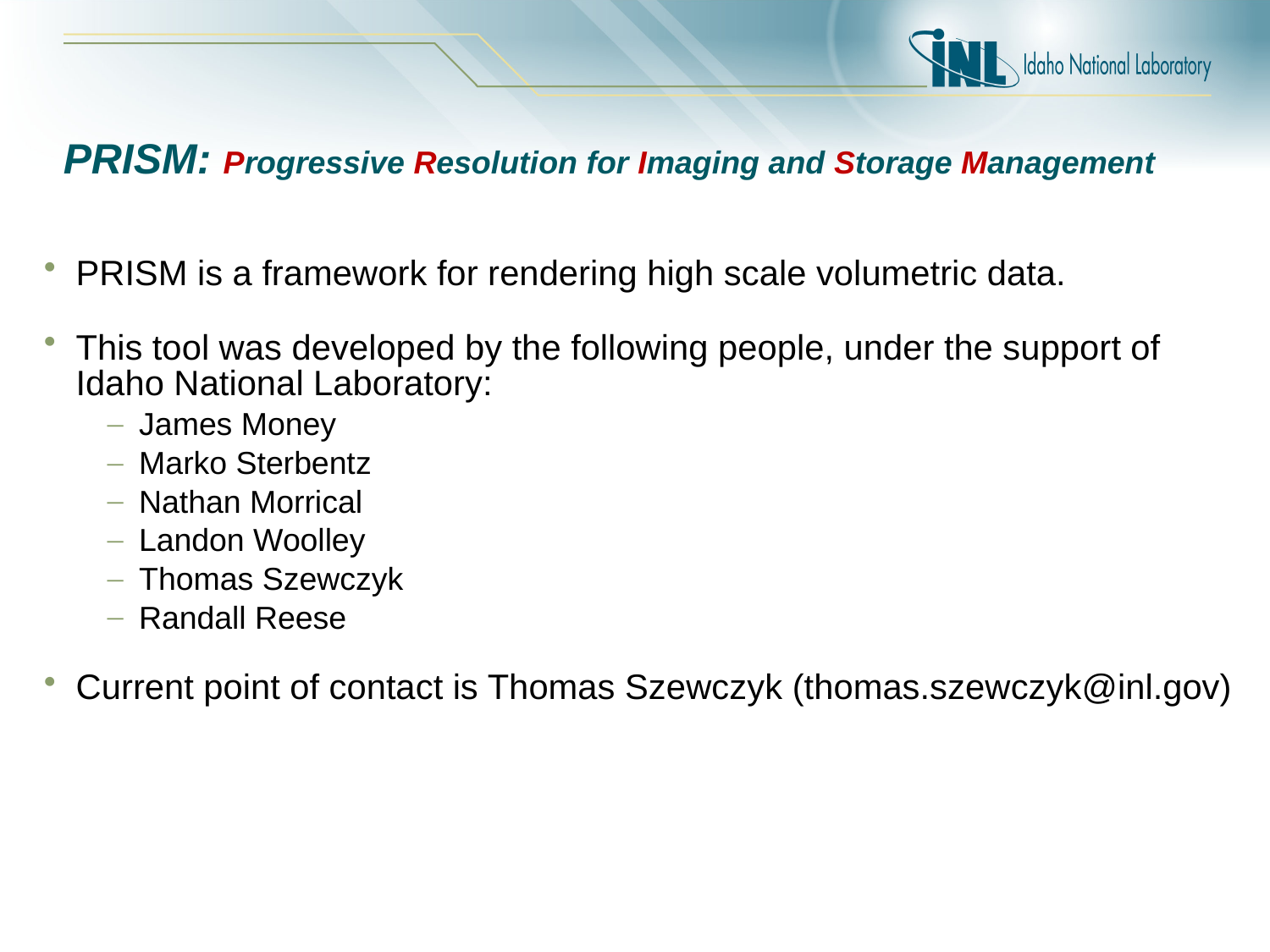

# PRISM: Progressive Resolution for Imaging and Storage Management
PRISM is a framework for rendering high scale volumetric data.

This tool was developed by the following people, under the support of Idaho National Laboratory:
James Money
Marko Sterbentz
Nathan Morrical
Landon Woolley
Thomas Szewczyk
Randall Reese

Current point of contact is Thomas Szewczyk (thomas.szewczyk@inl.gov)